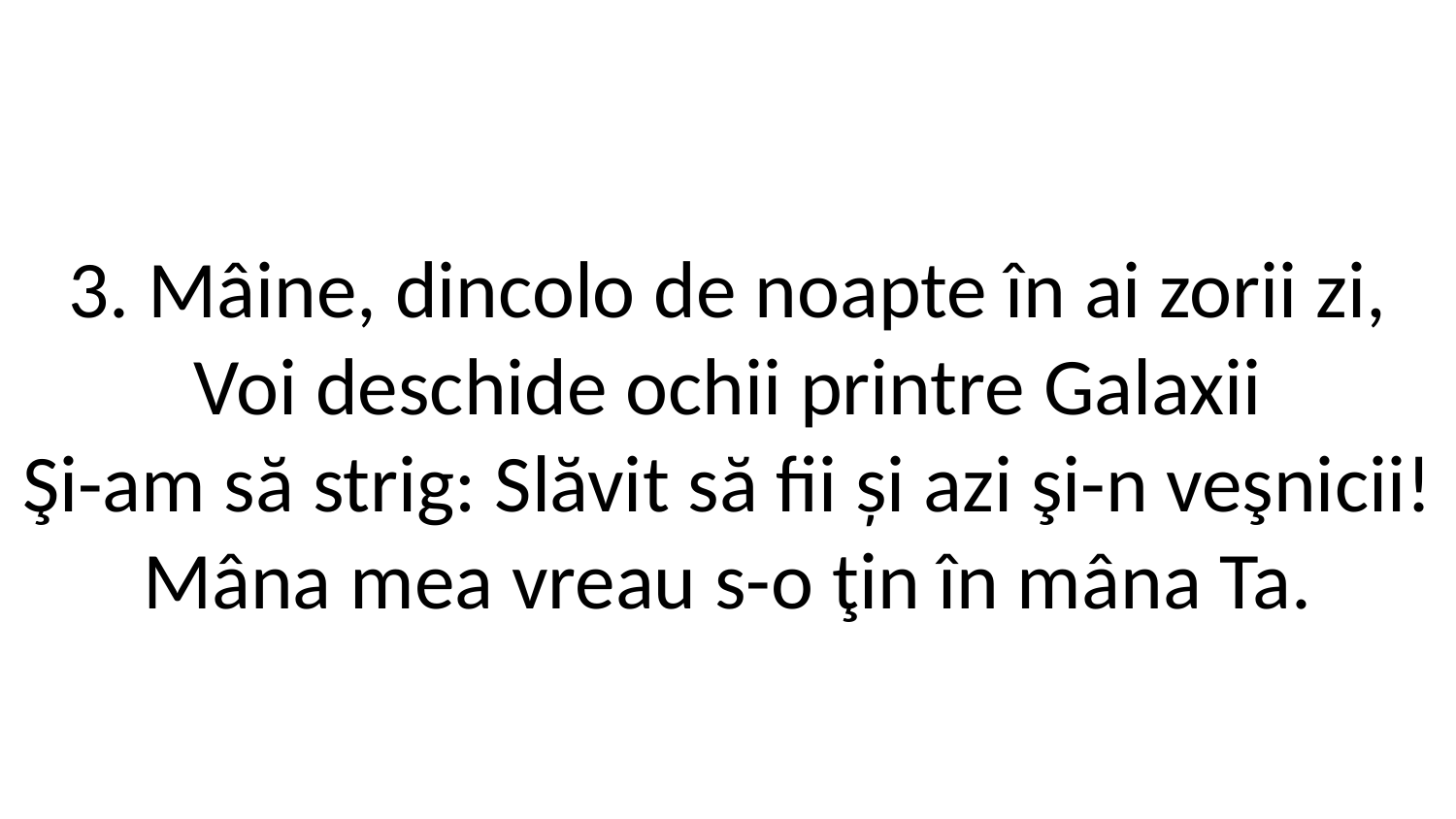

3. Mâine, dincolo de noapte în ai zorii zi,
Voi deschide ochii printre Galaxii
Şi-am să strig: Slăvit să fii și azi şi-n veşnicii!
Mâna mea vreau s-o ţin în mâna Ta.